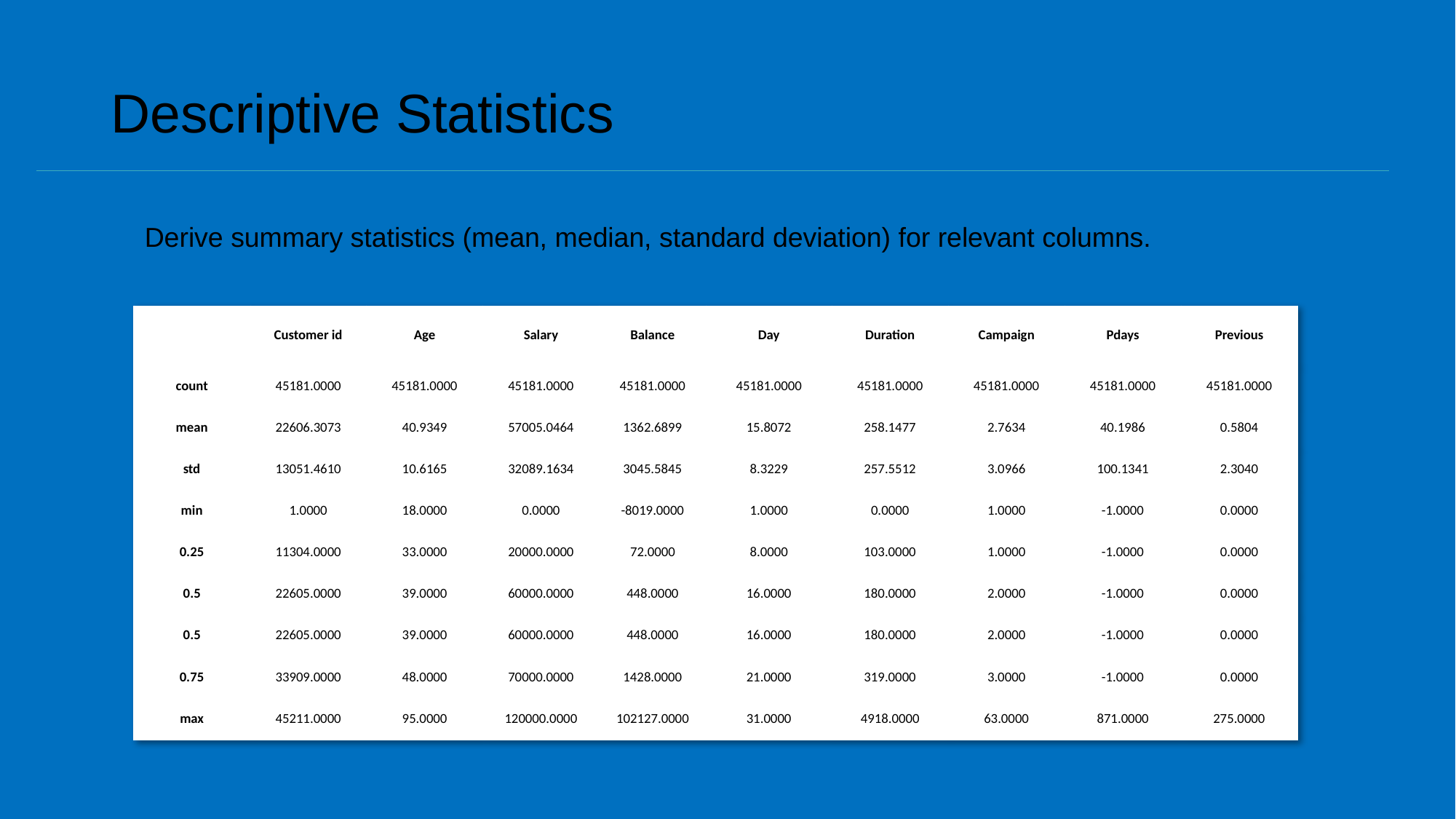

# Descriptive Statistics
Derive summary statistics (mean, median, standard deviation) for relevant columns.
|  | Customer id | Age | Salary | Balance | Day | Duration | Campaign | Pdays | Previous |
| --- | --- | --- | --- | --- | --- | --- | --- | --- | --- |
| count | 45181.0000 | 45181.0000 | 45181.0000 | 45181.0000 | 45181.0000 | 45181.0000 | 45181.0000 | 45181.0000 | 45181.0000 |
| mean | 22606.3073 | 40.9349 | 57005.0464 | 1362.6899 | 15.8072 | 258.1477 | 2.7634 | 40.1986 | 0.5804 |
| std | 13051.4610 | 10.6165 | 32089.1634 | 3045.5845 | 8.3229 | 257.5512 | 3.0966 | 100.1341 | 2.3040 |
| min | 1.0000 | 18.0000 | 0.0000 | -8019.0000 | 1.0000 | 0.0000 | 1.0000 | -1.0000 | 0.0000 |
| 0.25 | 11304.0000 | 33.0000 | 20000.0000 | 72.0000 | 8.0000 | 103.0000 | 1.0000 | -1.0000 | 0.0000 |
| 0.5 | 22605.0000 | 39.0000 | 60000.0000 | 448.0000 | 16.0000 | 180.0000 | 2.0000 | -1.0000 | 0.0000 |
| 0.5 | 22605.0000 | 39.0000 | 60000.0000 | 448.0000 | 16.0000 | 180.0000 | 2.0000 | -1.0000 | 0.0000 |
| 0.75 | 33909.0000 | 48.0000 | 70000.0000 | 1428.0000 | 21.0000 | 319.0000 | 3.0000 | -1.0000 | 0.0000 |
| max | 45211.0000 | 95.0000 | 120000.0000 | 102127.0000 | 31.0000 | 4918.0000 | 63.0000 | 871.0000 | 275.0000 |